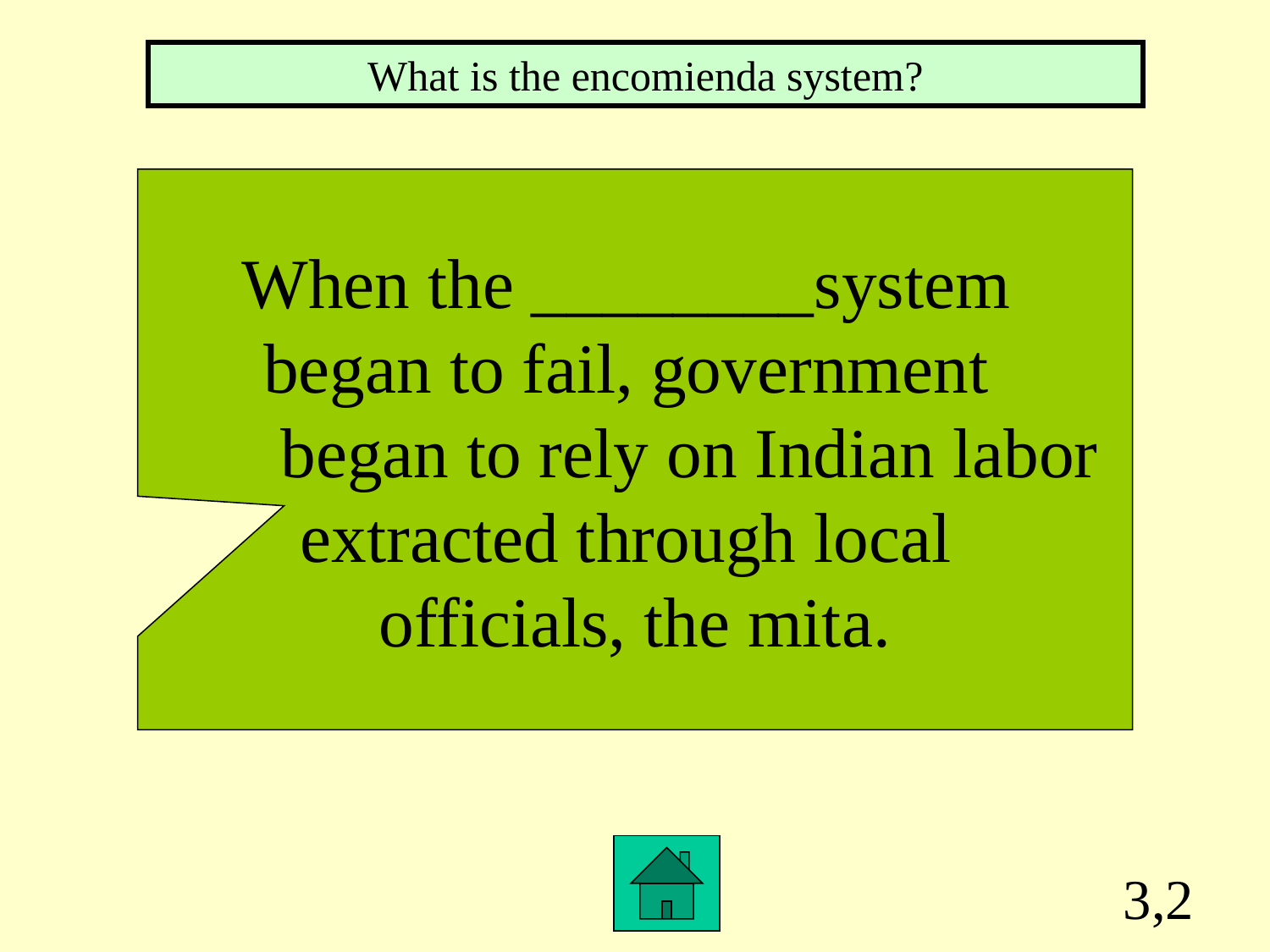

What is the encomienda system?
When the ________system
began to fail, government
	began to rely on Indian labor
extracted through local
officials, the mita.

3,2